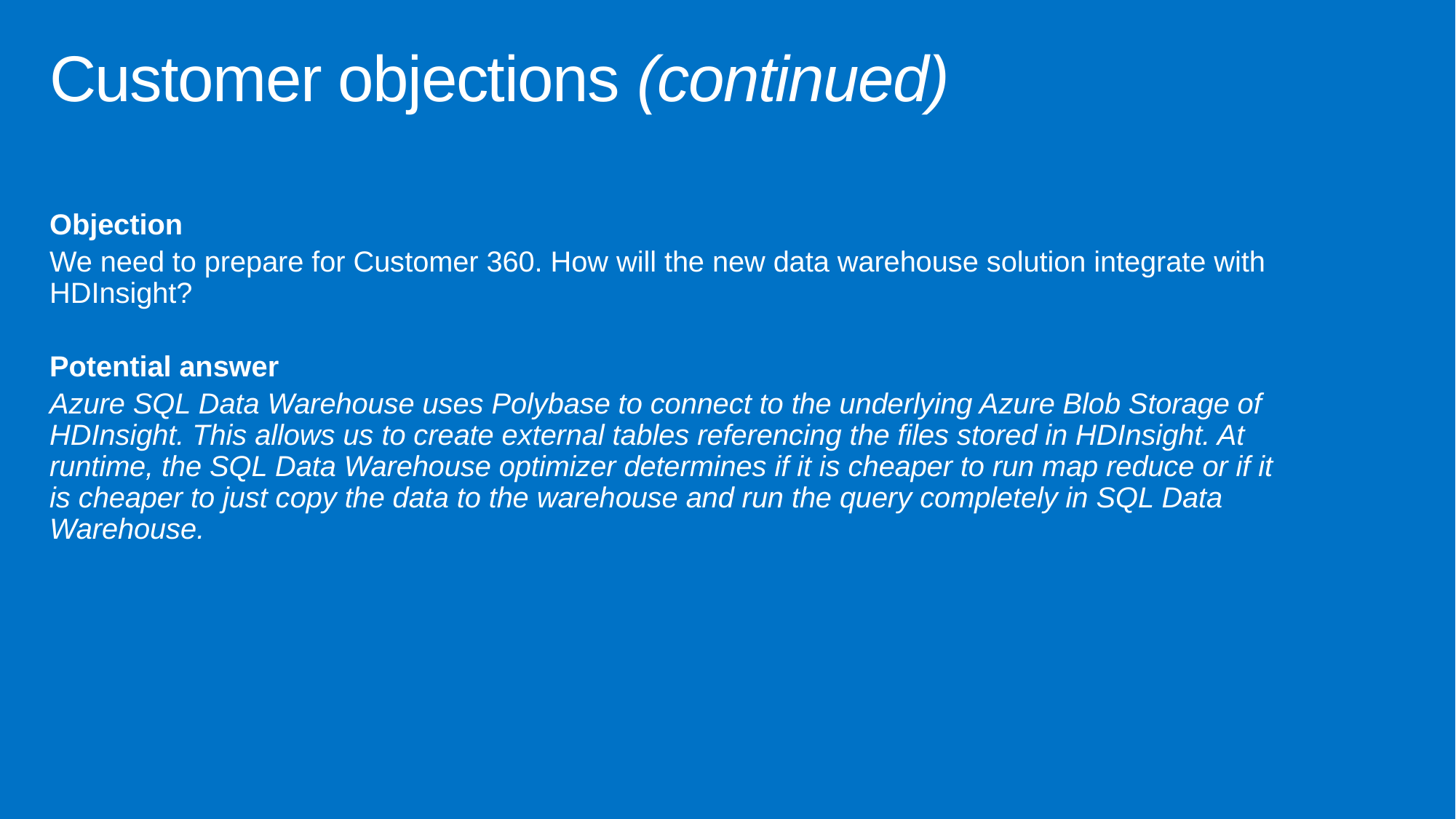

# Customer objections (continued)
Objection
We need to prepare for Customer 360. How will the new data warehouse solution integrate with HDInsight?

Potential answer
Azure SQL Data Warehouse uses Polybase to connect to the underlying Azure Blob Storage of HDInsight. This allows us to create external tables referencing the files stored in HDInsight. At runtime, the SQL Data Warehouse optimizer determines if it is cheaper to run map reduce or if it is cheaper to just copy the data to the warehouse and run the query completely in SQL Data Warehouse.